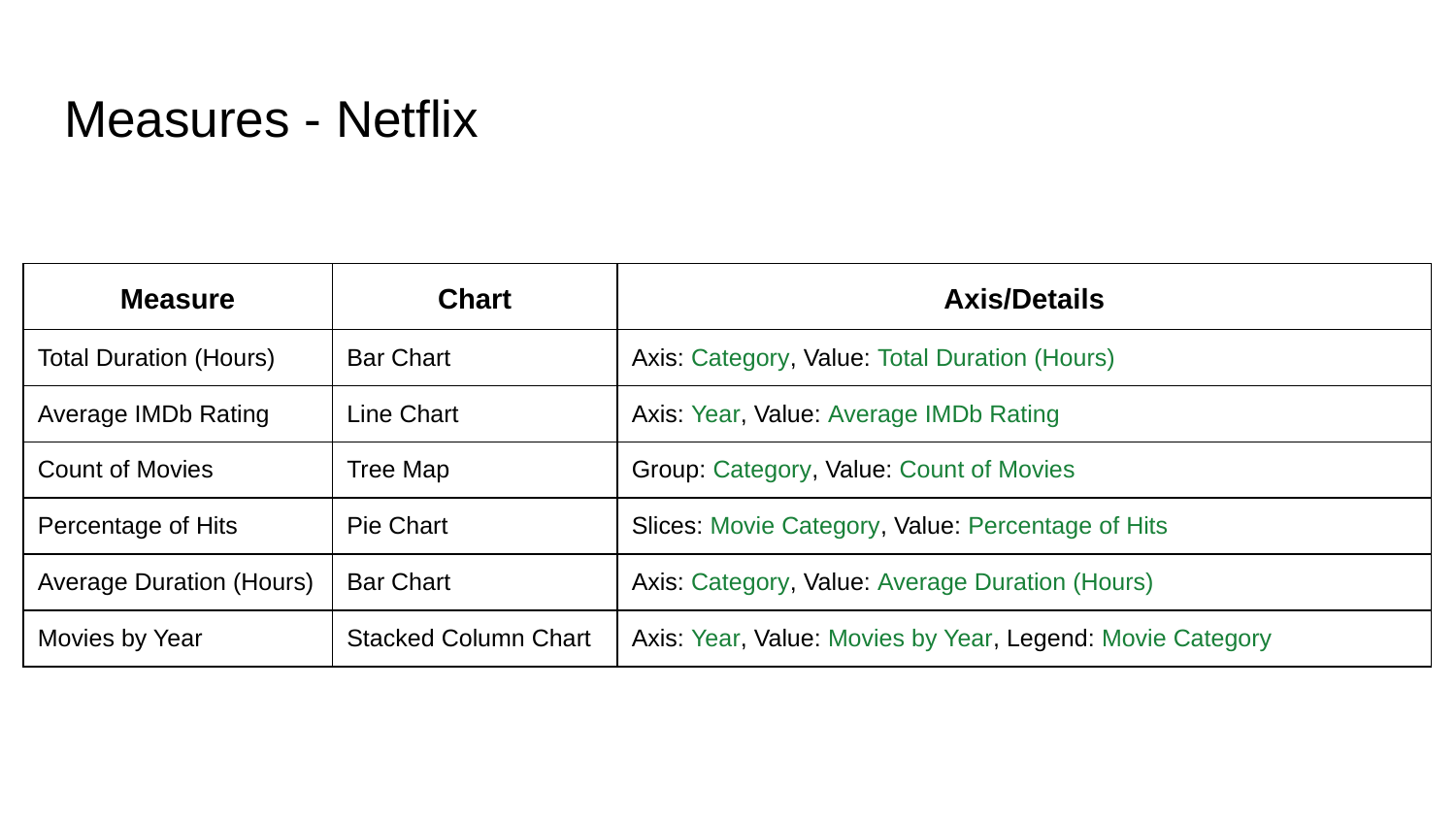

# Measures - Netflix
| Measure | Chart | Axis/Details |
| --- | --- | --- |
| Total Duration (Hours) | Bar Chart | Axis: Category, Value: Total Duration (Hours) |
| Average IMDb Rating | Line Chart | Axis: Year, Value: Average IMDb Rating |
| Count of Movies | Tree Map | Group: Category, Value: Count of Movies |
| Percentage of Hits | Pie Chart | Slices: Movie Category, Value: Percentage of Hits |
| Average Duration (Hours) | Bar Chart | Axis: Category, Value: Average Duration (Hours) |
| Movies by Year | Stacked Column Chart | Axis: Year, Value: Movies by Year, Legend: Movie Category |